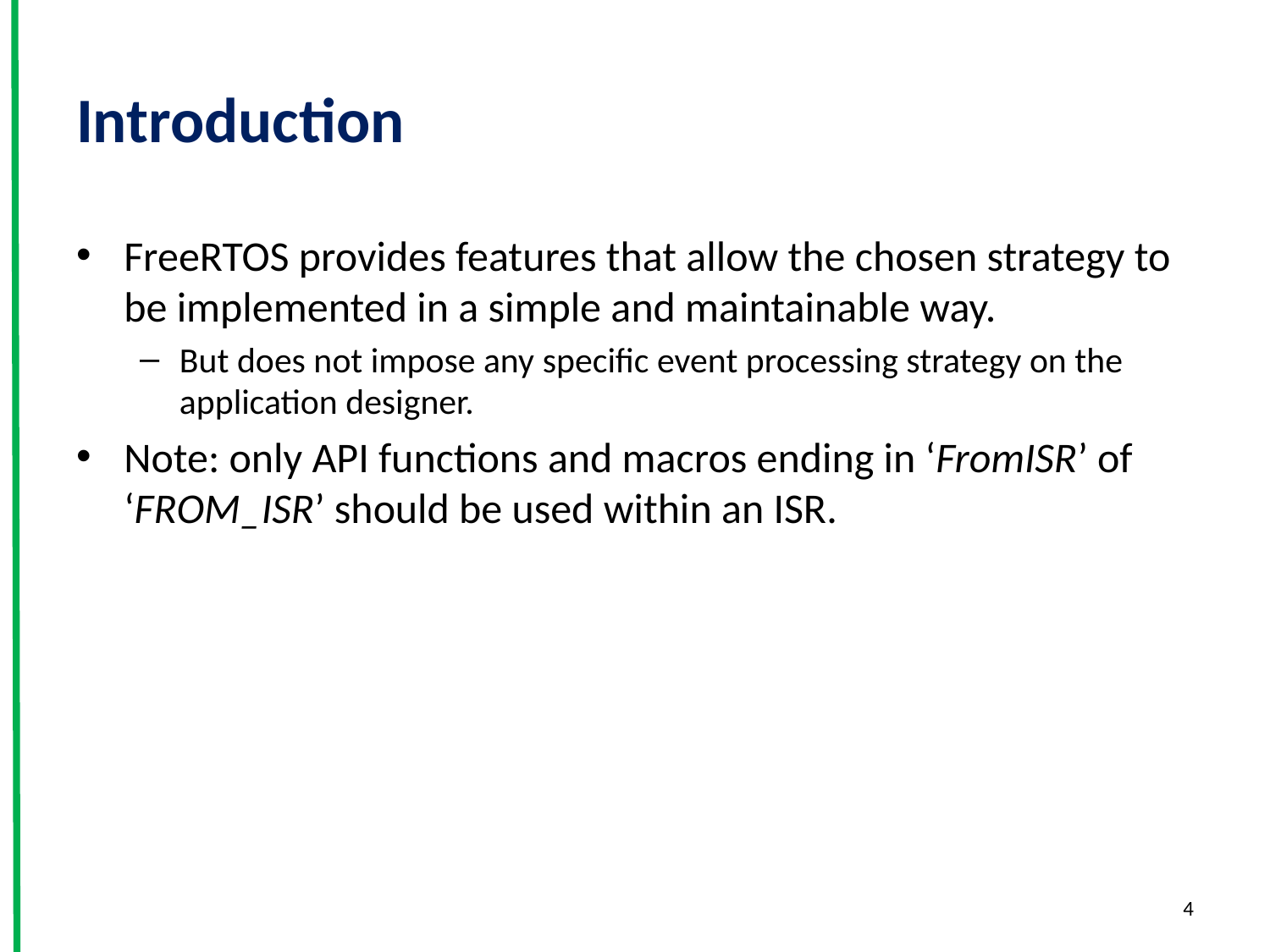

# Introduction
FreeRTOS provides features that allow the chosen strategy to be implemented in a simple and maintainable way.
But does not impose any specific event processing strategy on the application designer.
Note: only API functions and macros ending in ‘FromISR’ of ‘FROM_ISR’ should be used within an ISR.
4